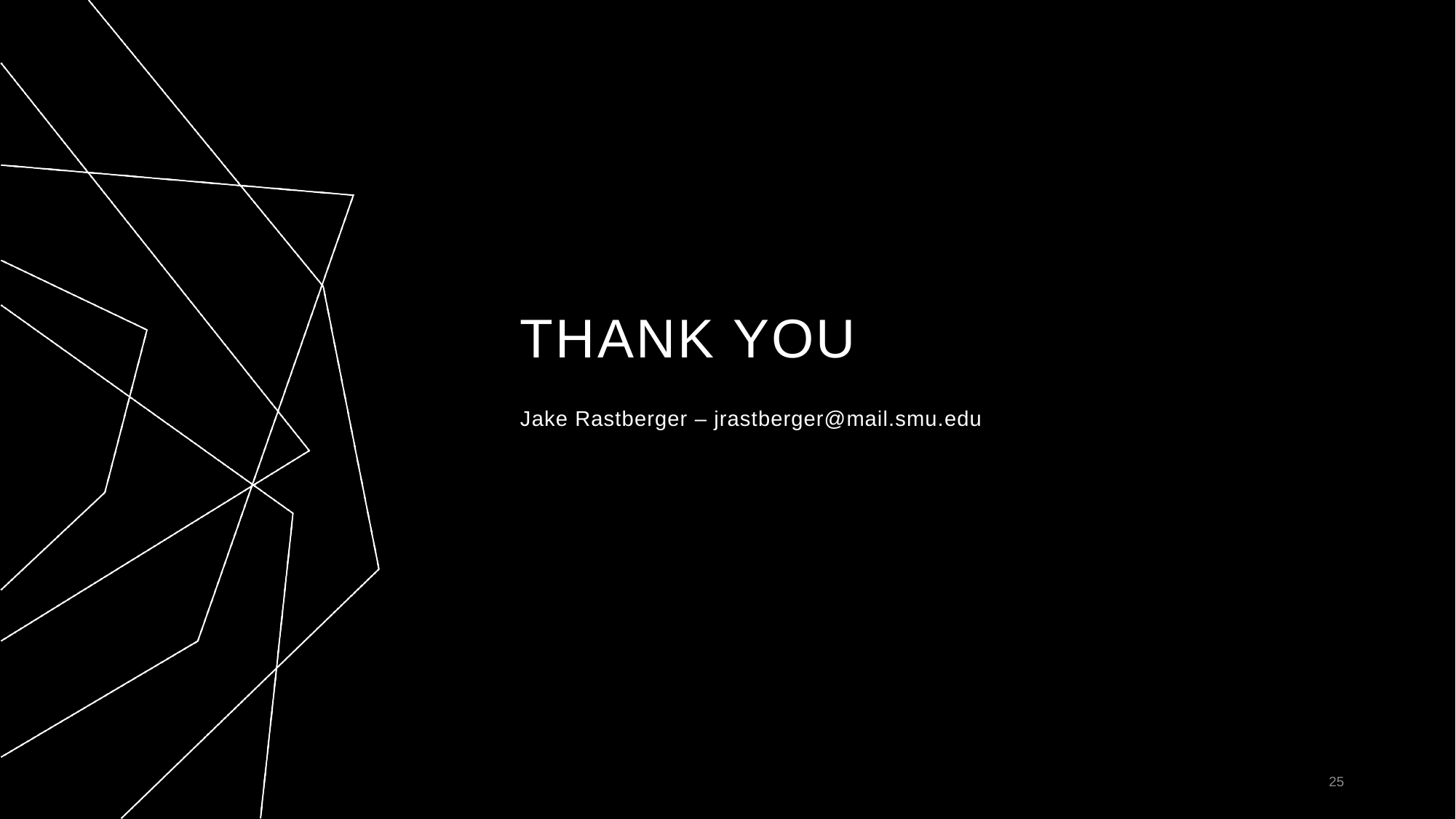

# THANK YOU
Jake Rastberger – jrastberger@mail.smu.edu
25